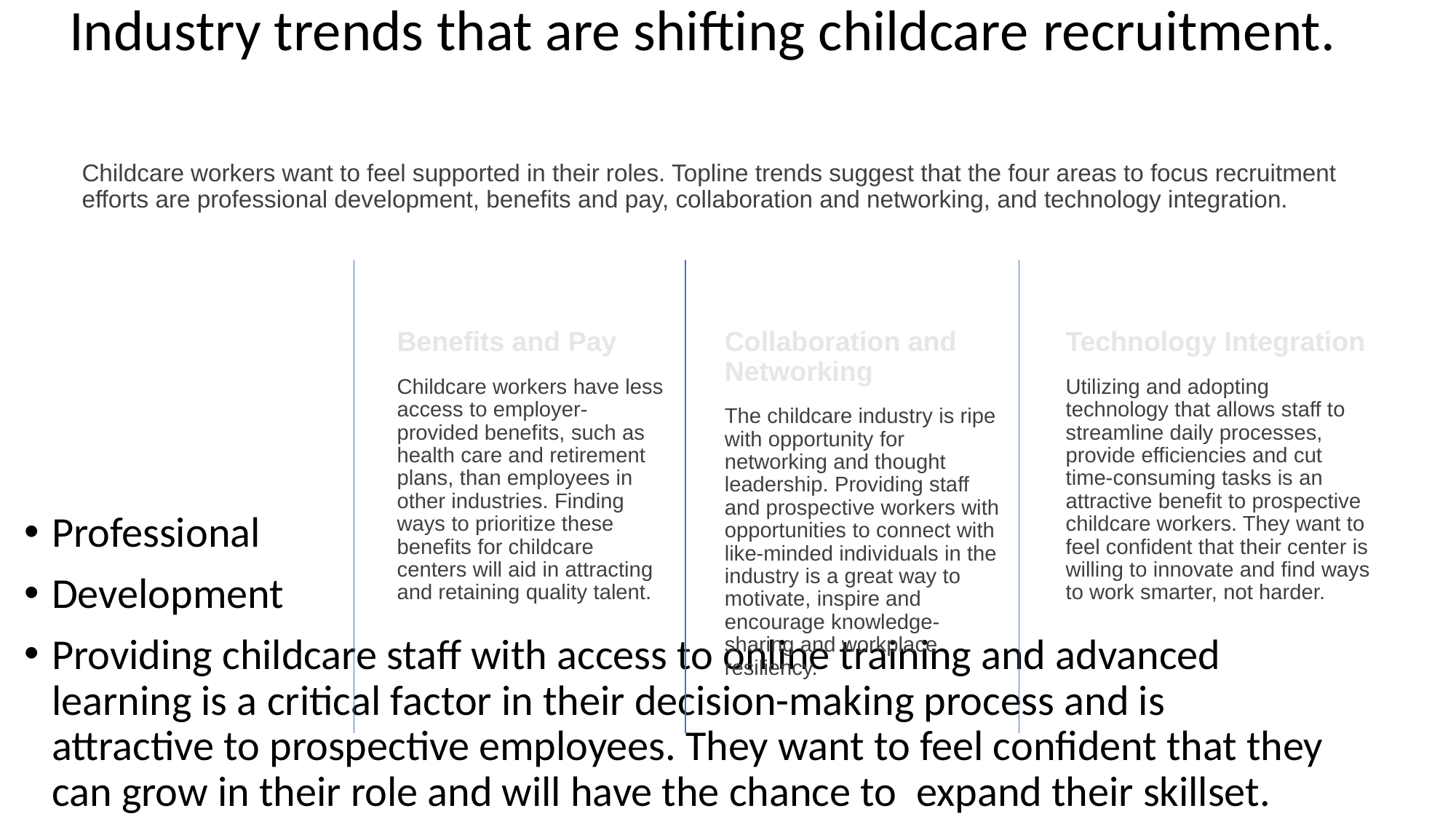

Industry trends that are shifting childcare recruitment.
Childcare workers want to feel supported in their roles. Topline trends suggest that the four areas to focus recruitment efforts are professional development, benefits and pay, collaboration and networking, and technology integration.

Benefits and Pay
Childcare workers have less access to employer-provided benefits, such as health care and retirement plans, than employees in other industries. Finding ways to prioritize these benefits for childcare centers will aid in attracting and retaining quality talent.
Collaboration and Networking
The childcare industry is ripe with opportunity for networking and thought leadership. Providing staff and prospective workers with opportunities to connect with like-minded individuals in the industry is a great way to motivate, inspire and encourage knowledge-sharing and workplace resiliency.
Technology Integration
Utilizing and adopting technology that allows staff to streamline daily processes, provide efficiencies and cut time-consuming tasks is an attractive benefit to prospective childcare workers. They want to feel confident that their center is willing to innovate and find ways to work smarter, not harder.
Professional
Development
Providing childcare staff with access to online training and advanced learning is a critical factor in their decision-making process and is attractive to prospective employees. They want to feel confident that they can grow in their role and will have the chance to  expand their skillset.